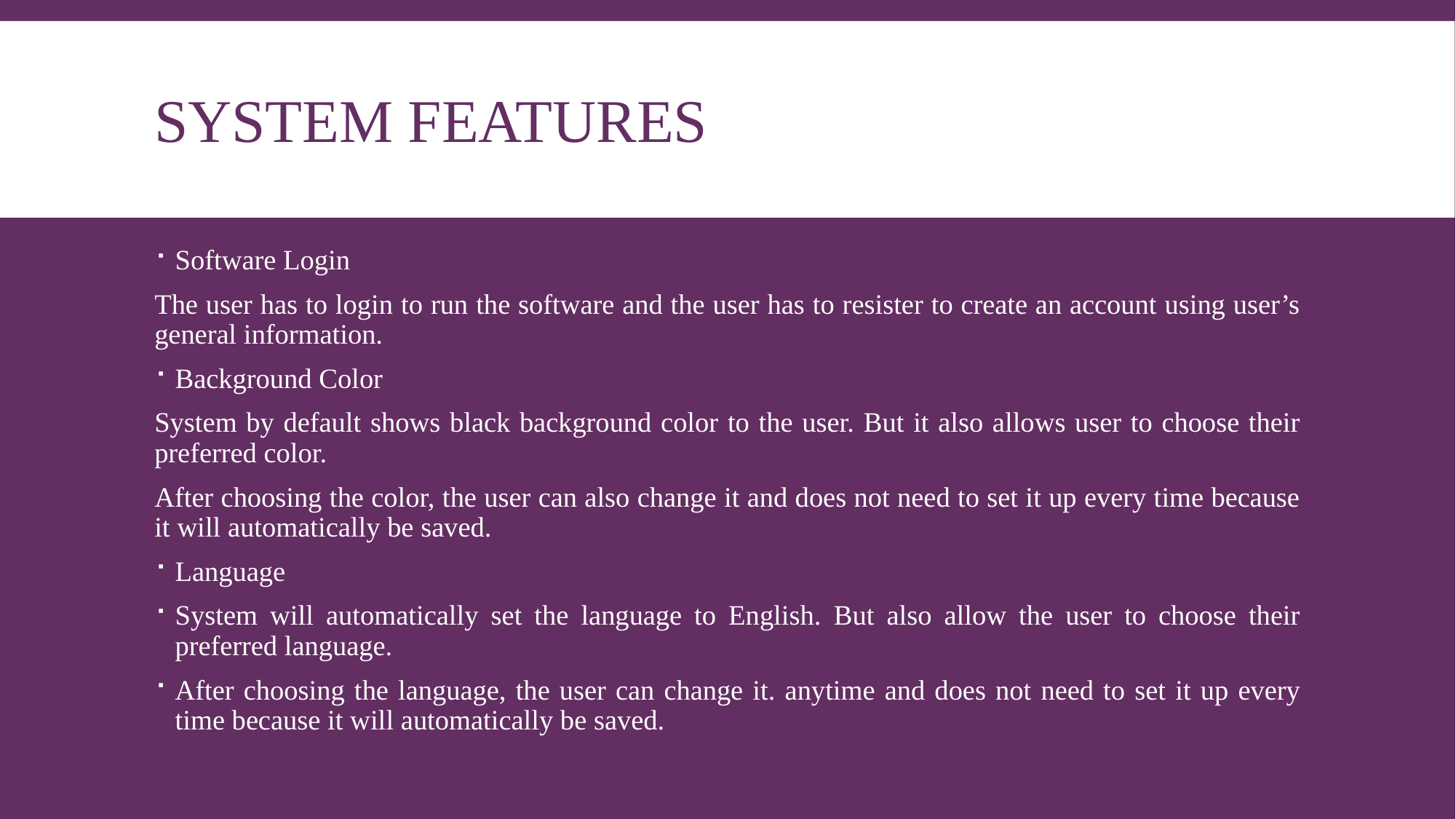

# System features
Software Login
The user has to login to run the software and the user has to resister to create an account using user’s general information.
Background Color
System by default shows black background color to the user. But it also allows user to choose their preferred color.
After choosing the color, the user can also change it and does not need to set it up every time because it will automatically be saved.
Language
System will automatically set the language to English. But also allow the user to choose their preferred language.
After choosing the language, the user can change it. anytime and does not need to set it up every time because it will automatically be saved.